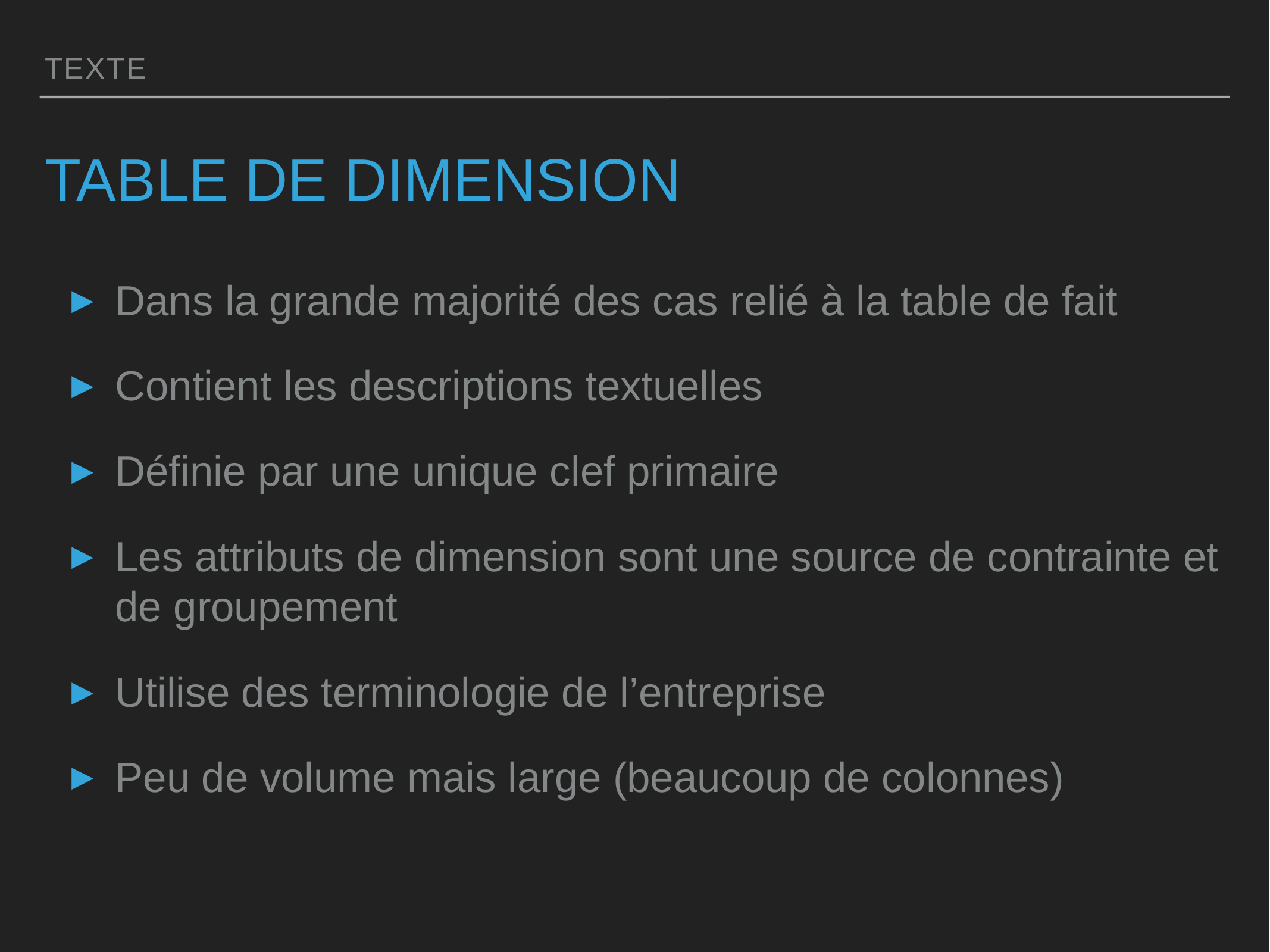

Texte
# Table de dimension
Dans la grande majorité des cas relié à la table de fait
Contient les descriptions textuelles
Définie par une unique clef primaire
Les attributs de dimension sont une source de contrainte et de groupement
Utilise des terminologie de l’entreprise
Peu de volume mais large (beaucoup de colonnes)